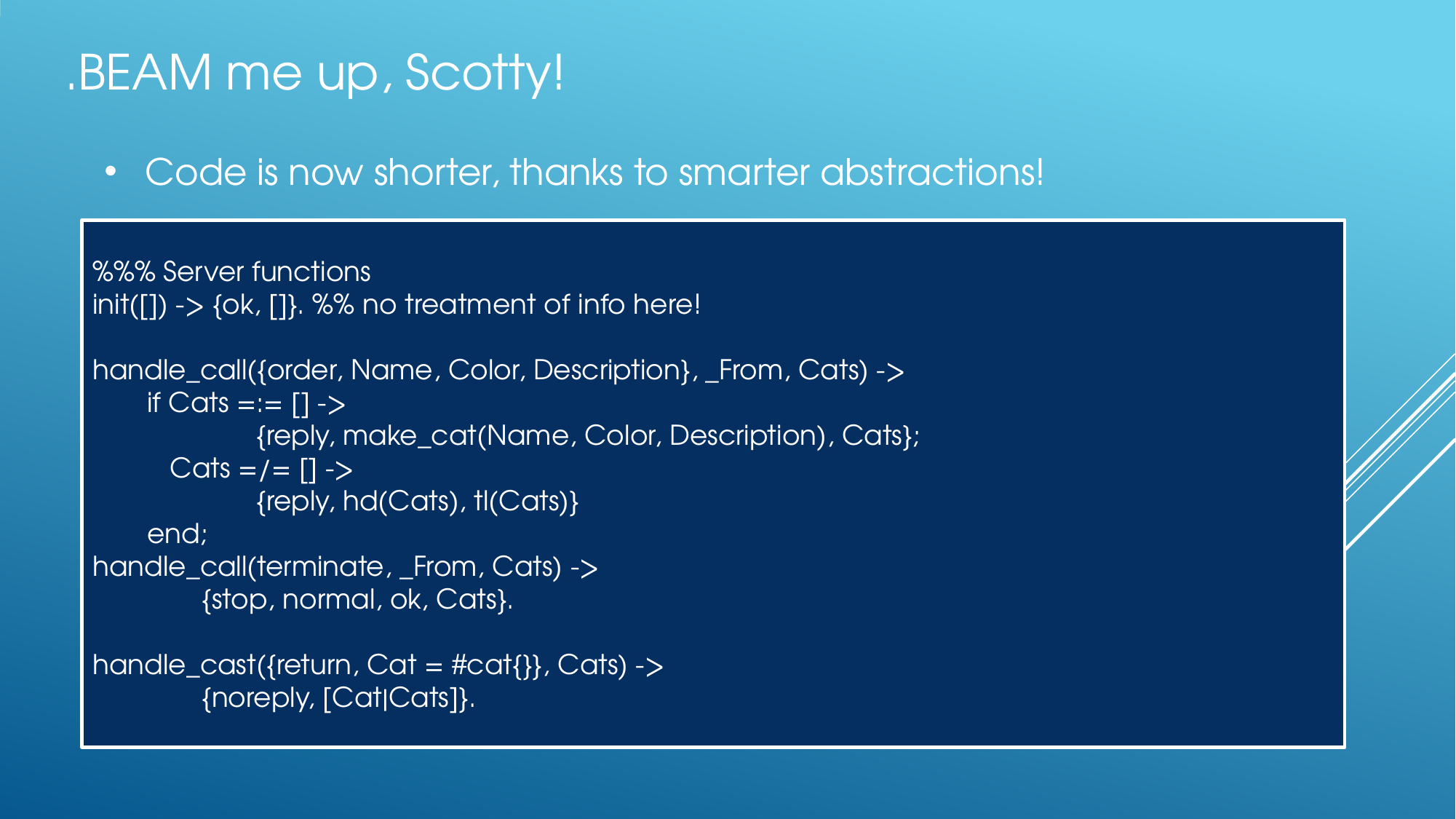

.BEAM me up, Scotty!
Code is now shorter, thanks to smarter abstractions!
%%% Server functions
init([]) -> {ok, []}. %% no treatment of info here!

handle_call({order, Name, Color, Description}, _From, Cats) ->
if Cats =:= [] ->
	{reply, make_cat(Name, Color, Description), Cats};
   Cats =/= [] ->
	{reply, hd(Cats), tl(Cats)}
end;
handle_call(terminate, _From, Cats) ->
	{stop, normal, ok, Cats}.

handle_cast({return, Cat = #cat{}}, Cats) ->
	{noreply, [Cat|Cats]}.